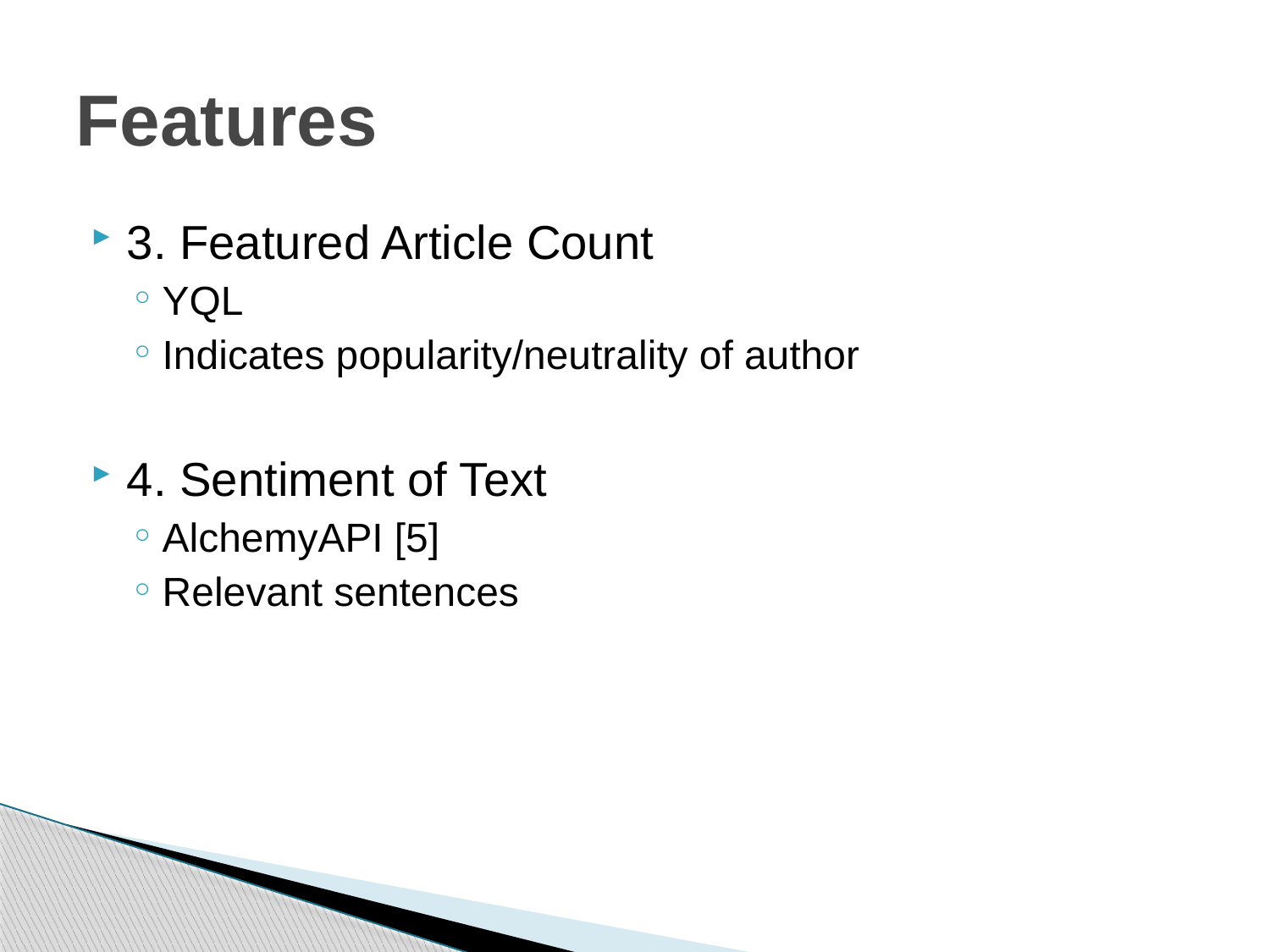

# Features
3. Featured Article Count
YQL
Indicates popularity/neutrality of author

4. Sentiment of Text
AlchemyAPI [5]
Relevant sentences